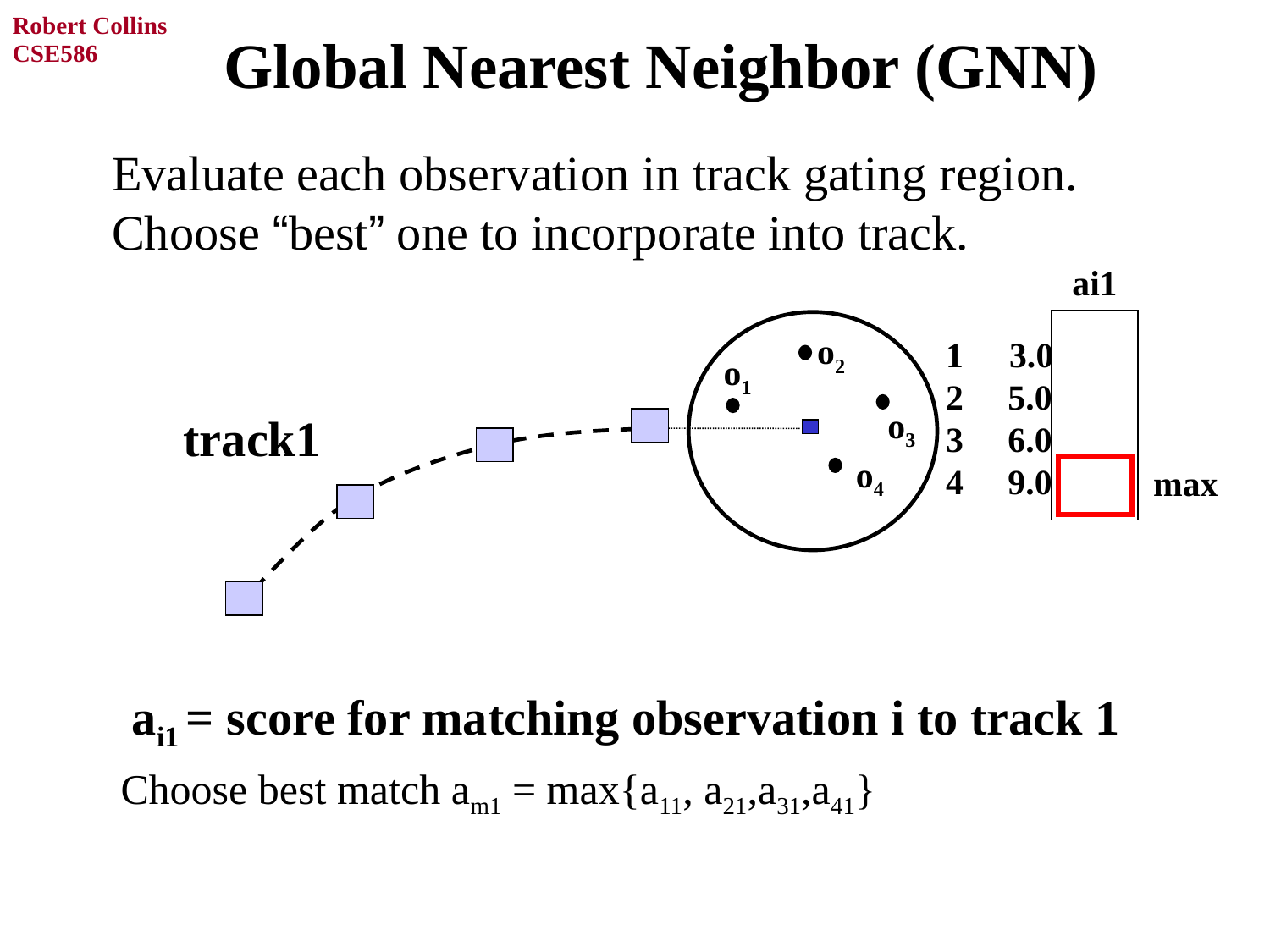

# Global Nearest Neighbor (GNN)
Evaluate each observation in track gating region.  Choose “best” one to incorporate into track.
ai1

o2
3.0
2     5.0
3     6.0
4     9.0
o1

o3

track1

o4
max

ai1 = score for matching observation i to track 1
Choose best match am1 = max{a11, a21,a31,a41}